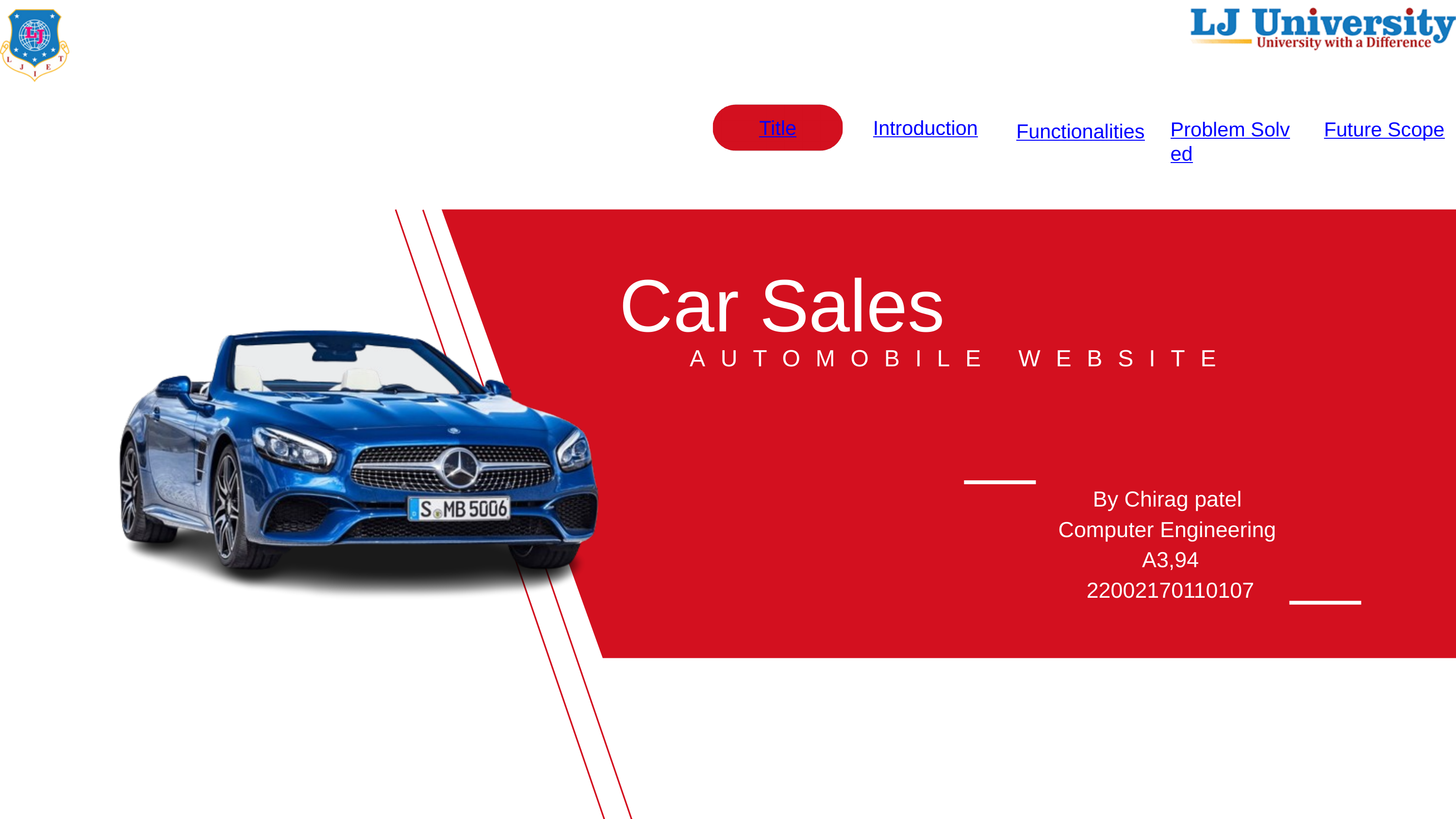

FSD PROJECT

Title
Introduction
Problem Solved
Future Scope
Functionalities

Car Sales
AUTOMOBILE WEBSITE
By Chirag patel
Computer Engineering
A3,94
22002170110107